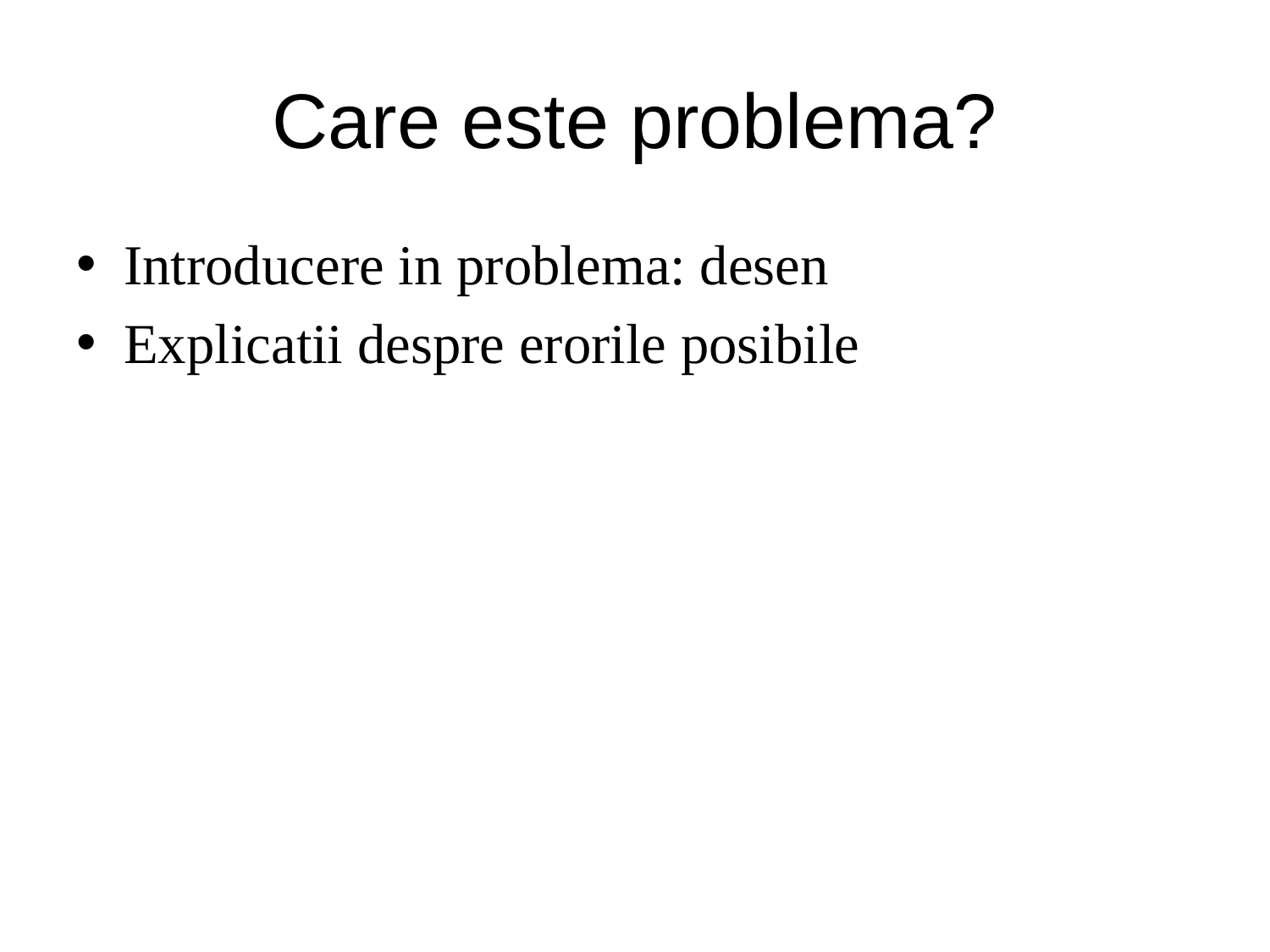

# Care este problema?
Introducere in problema: desen
Explicatii despre erorile posibile